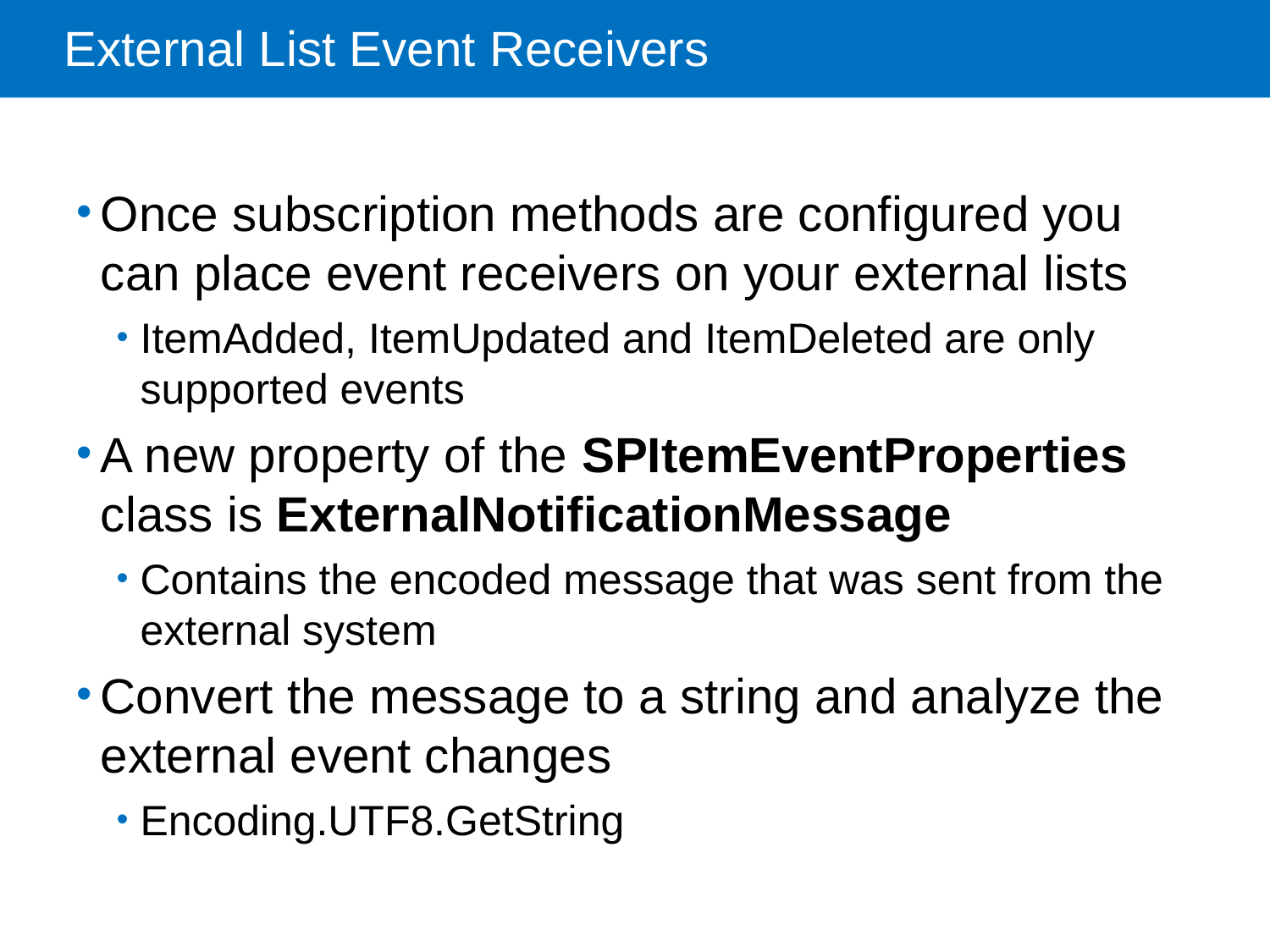

# External List Event Receivers
Once subscription methods are configured you can place event receivers on your external lists
ItemAdded, ItemUpdated and ItemDeleted are only supported events
A new property of the SPItemEventProperties class is ExternalNotificationMessage
Contains the encoded message that was sent from the external system
Convert the message to a string and analyze the external event changes
Encoding.UTF8.GetString